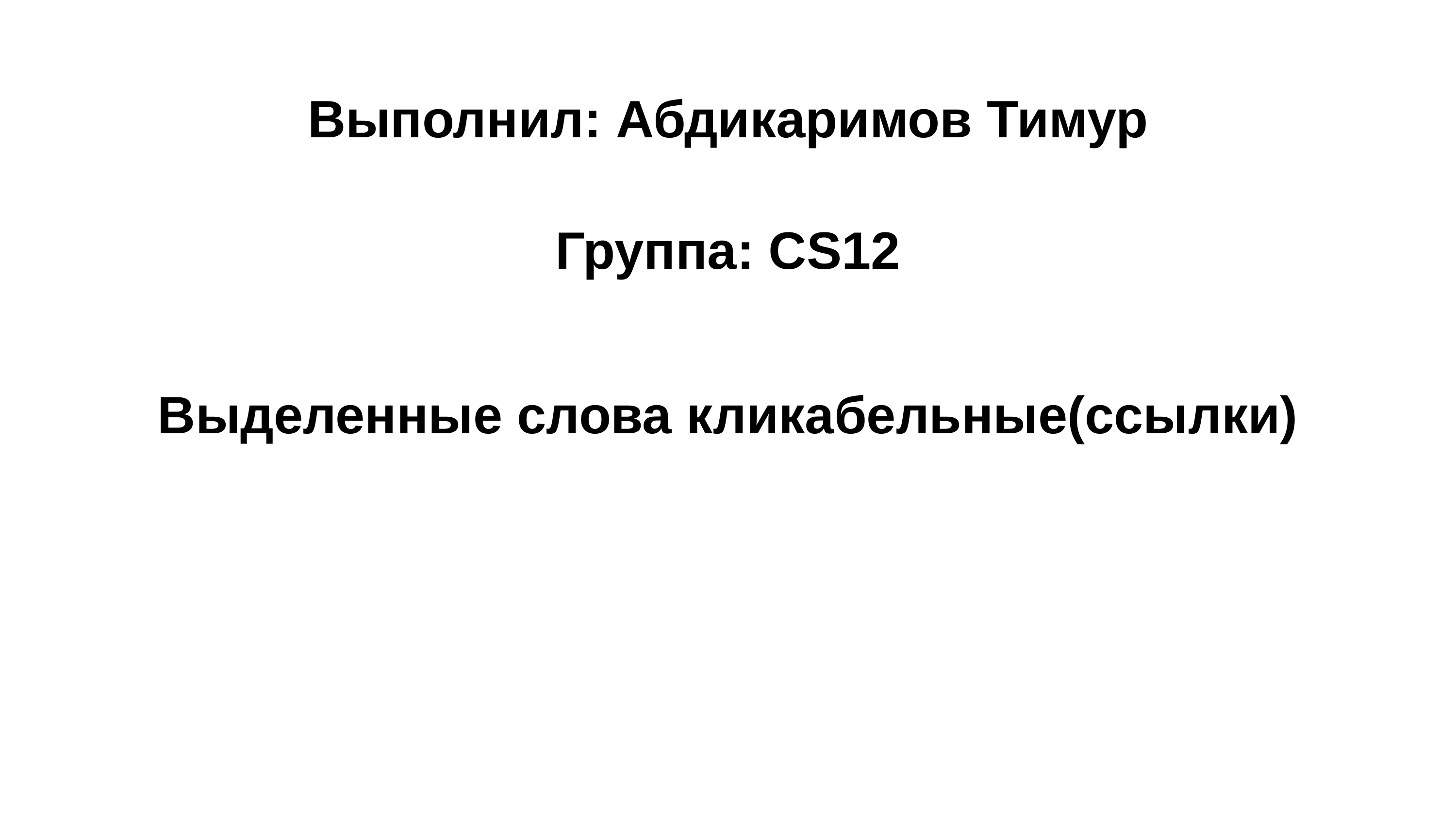

Выполнил: Абдикаримов Тимур
Группа: CS12
Выделенные слова кликабельные(ссылки)